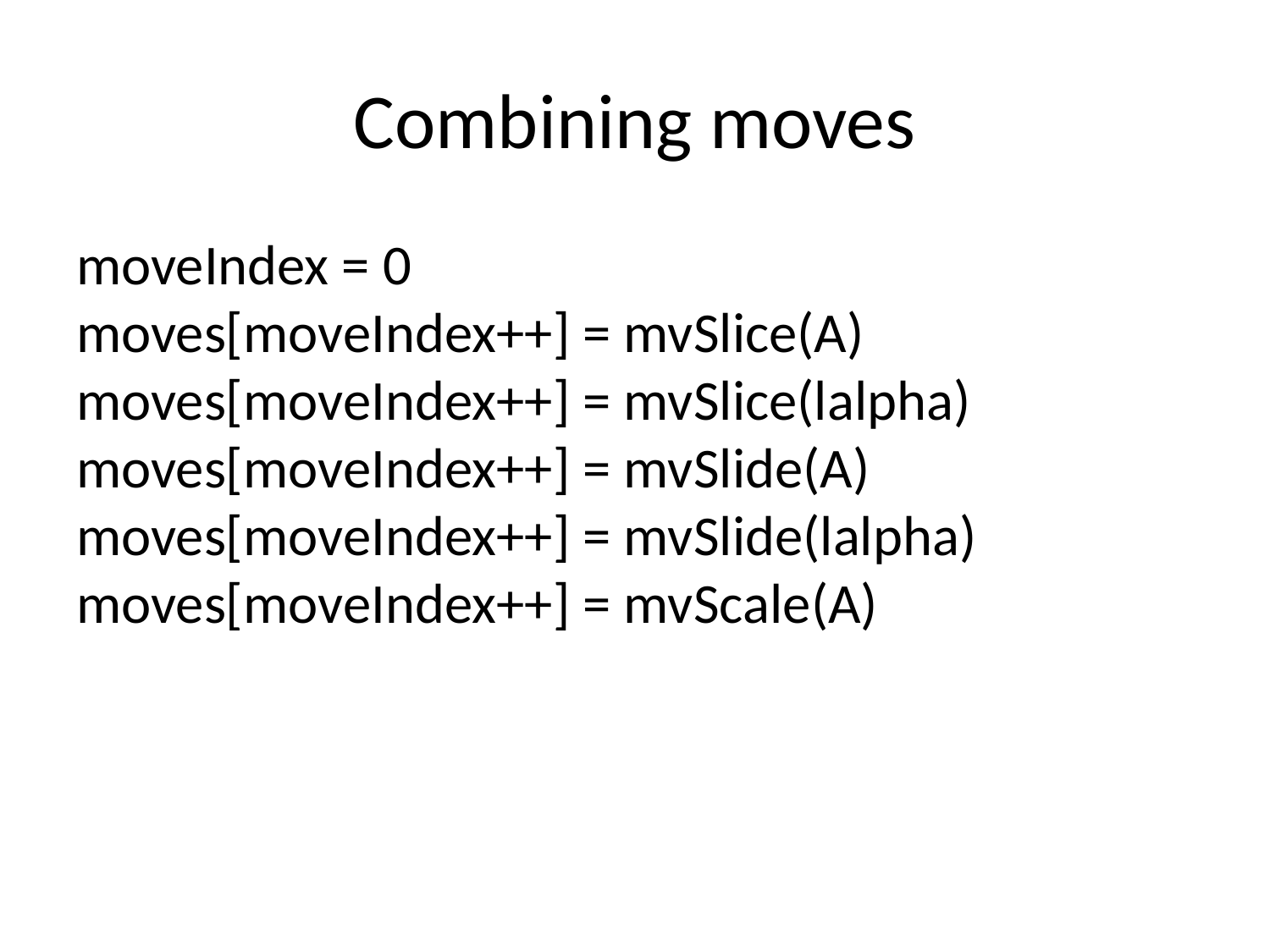

# Combining moves
moveIndex = 0
moves[moveIndex++] = mvSlice(A)
moves[moveIndex++] = mvSlice(lalpha)
moves[moveIndex++] = mvSlide(A)
moves[moveIndex++] = mvSlide(lalpha)
moves[moveIndex++] = mvScale(A)